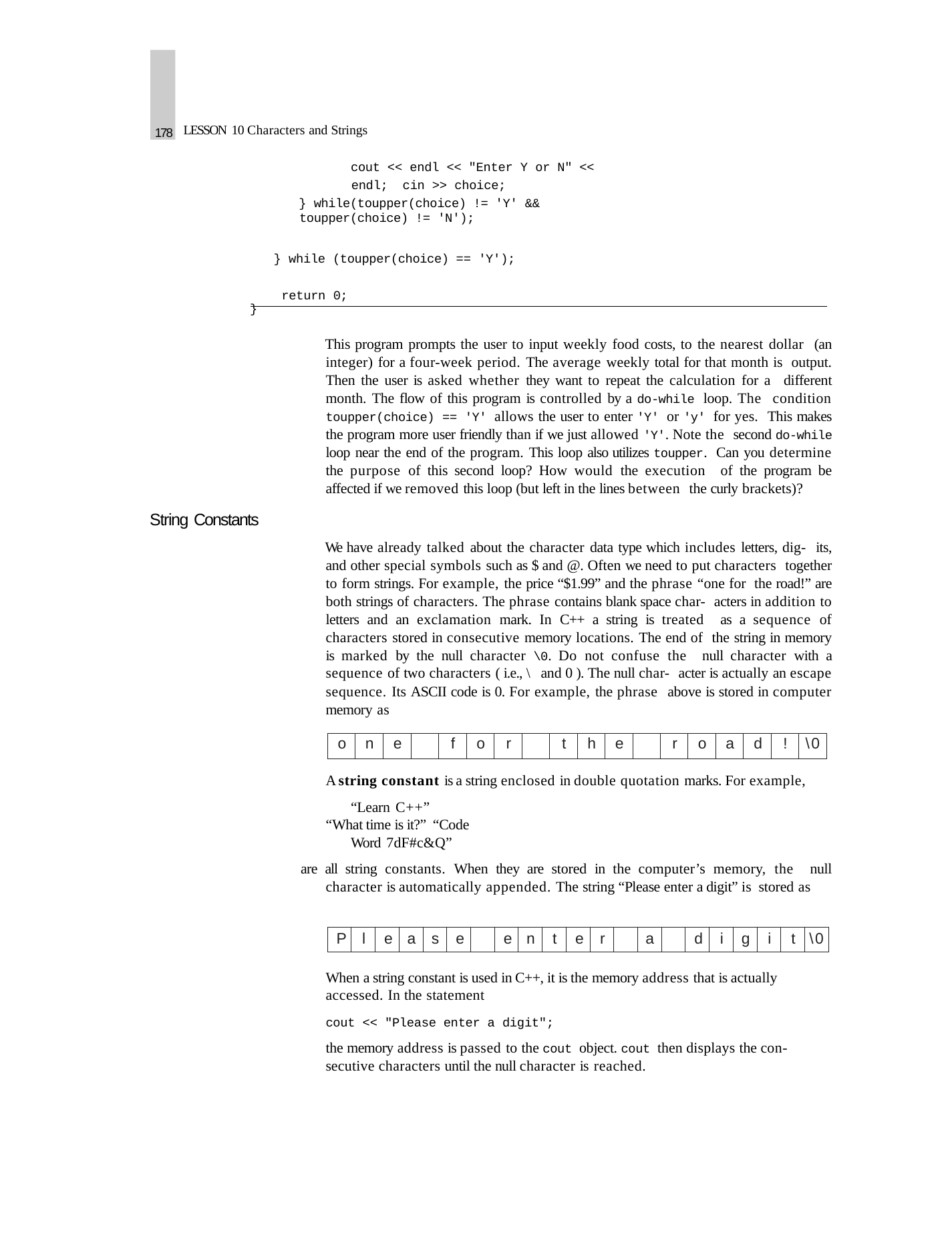

178
LESSON 10 Characters and Strings
cout << endl << "Enter Y or N" << endl;  cin >> choice;
} while(toupper(choice) != 'Y' && toupper(choice) != 'N');
} while (toupper(choice) == 'Y');  return 0;
}

This program prompts the user to input weekly food costs, to the nearest dollar  (an integer) for a four-week period. The average weekly total for that month is  output. Then the user is asked whether they want to repeat the calculation for a  different month. The flow of this program is controlled by a do-while loop. The  condition toupper(choice) == 'Y' allows the user to enter 'Y' or 'y' for yes.  This makes the program more user friendly than if we just allowed 'Y'. Note the  second do-while loop near the end of the program. This loop also utilizes toupper.  Can you determine the purpose of this second loop? How would the execution  of the program be affected if we removed this loop (but left in the lines between  the curly brackets)?
String Constants
We have already talked about the character data type which includes letters, dig-  its, and other special symbols such as $ and @. Often we need to put characters  together to form strings. For example, the price “$1.99” and the phrase “one for  the road!” are both strings of characters. The phrase contains blank space char-  acters in addition to letters and an exclamation mark. In C++ a string is treated  as a sequence of characters stored in consecutive memory locations. The end of  the string in memory is marked by the null character \0. Do not confuse the  null character with a sequence of two characters ( i.e., \ and 0 ). The null char-  acter is actually an escape sequence. Its ASCII code is 0. For example, the phrase  above is stored in computer memory as

A string constant is a string enclosed in double quotation marks. For example,  “Learn C++”
“What time is it?”  “Code Word 7dF#c&Q”
are all string constants. When they are stored in the computer’s memory, the  null character is automatically appended. The string “Please enter a digit” is  stored as

| o | n | e |  | f | o | r |  | t | h | e |  | r | o | a | d | ! | \0 |
| --- | --- | --- | --- | --- | --- | --- | --- | --- | --- | --- | --- | --- | --- | --- | --- | --- | --- |
| P | l | e | a | s | e |  | e | n | t | e | r |  | a |  | d | i | g | i | t | \0 |
| --- | --- | --- | --- | --- | --- | --- | --- | --- | --- | --- | --- | --- | --- | --- | --- | --- | --- | --- | --- | --- |
When a string constant is used in C++, it is the memory address that is actually  accessed. In the statement
cout << "Please enter a digit";
the memory address is passed to the cout object. cout then displays the con-  secutive characters until the null character is reached.